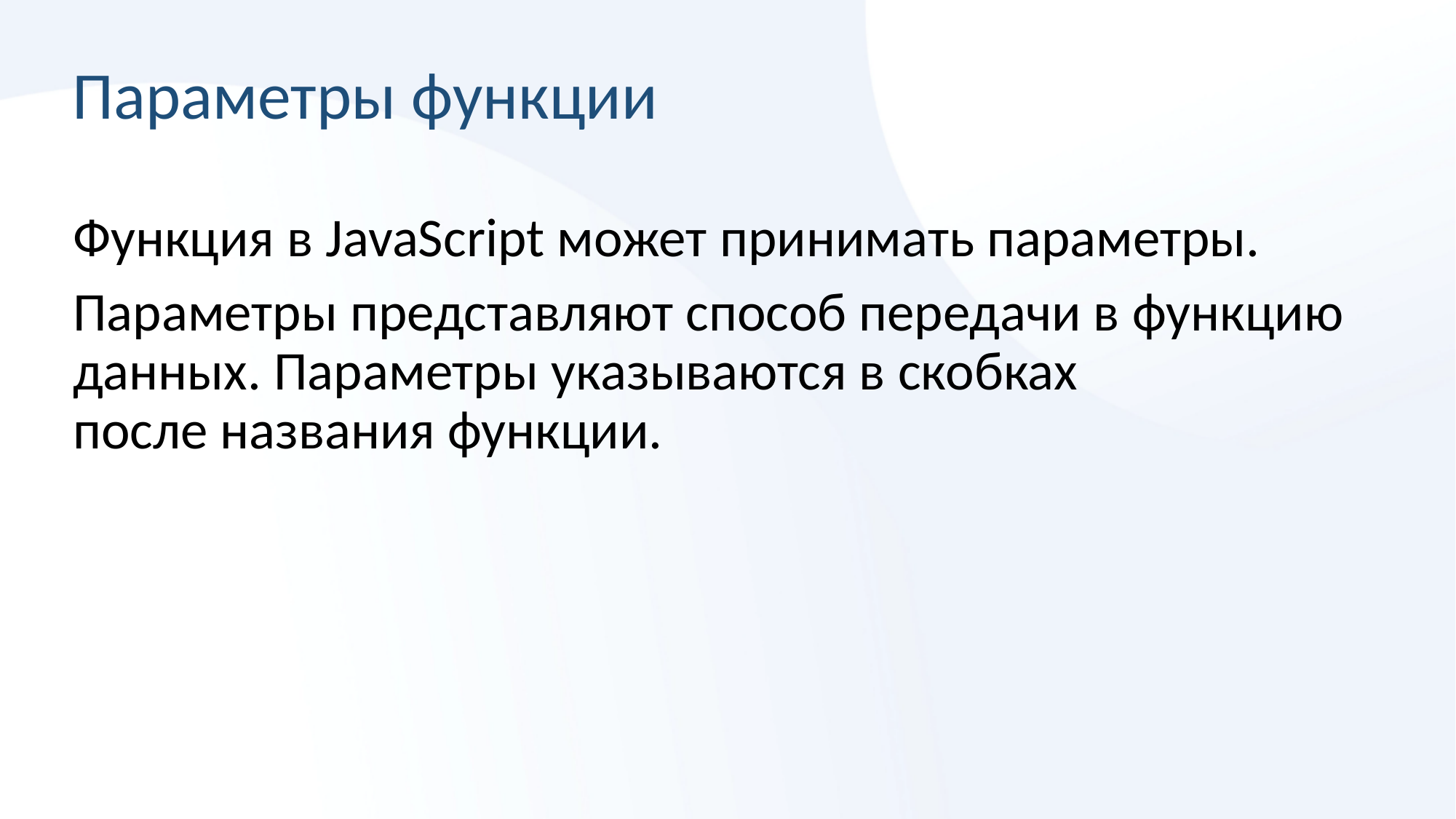

# Параметры функции
Функция в JavaScript может принимать параметры.
Параметры представляют способ передачи в функцию данных. Параметры указываются в скобках после названия функции.